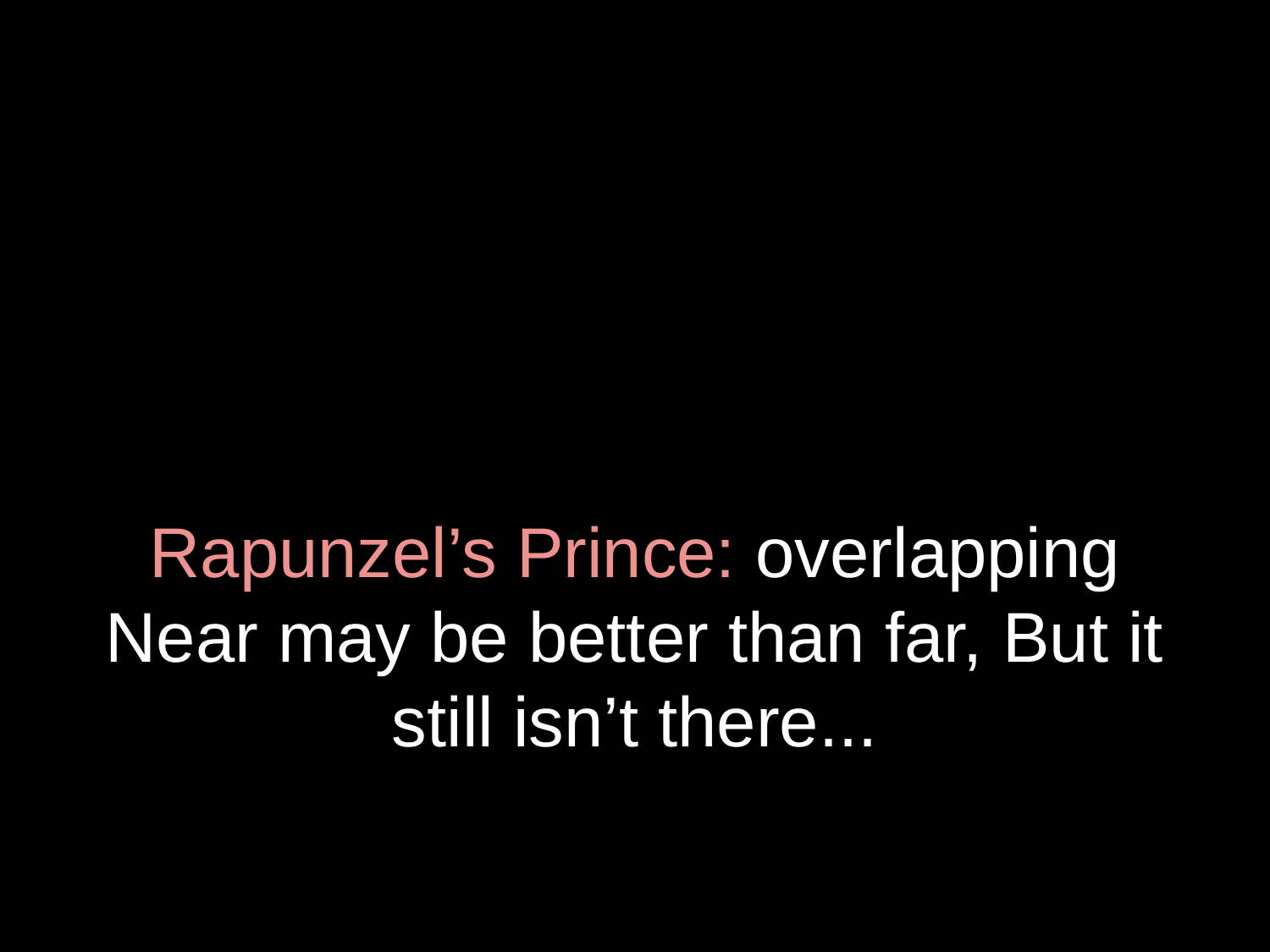

# Rapunzel’s Prince: overlapping Near may be better than far, But it still isn’t there...